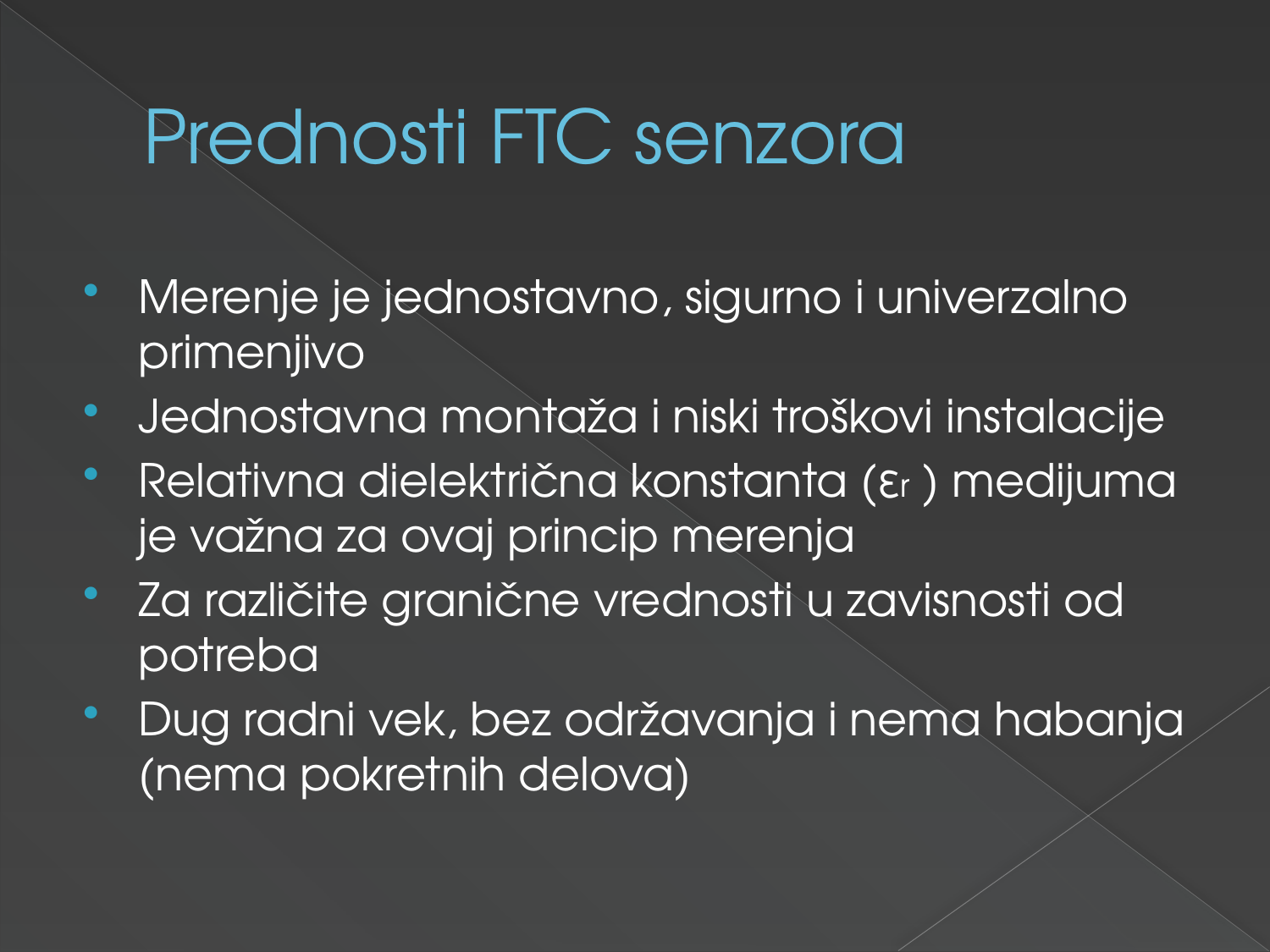

# Prednosti FTC senzora
Merenje je jednostavno, sigurno i univerzalno primenjivo
Jednostavna montaža i niski troškovi instalacije
Relativna dielektrična konstanta (εr ) medijuma je važna za ovaj princip merenja
Za različite granične vrednosti u zavisnosti od potreba
Dug radni vek, bez održavanja i nema habanja (nema pokretnih delova)